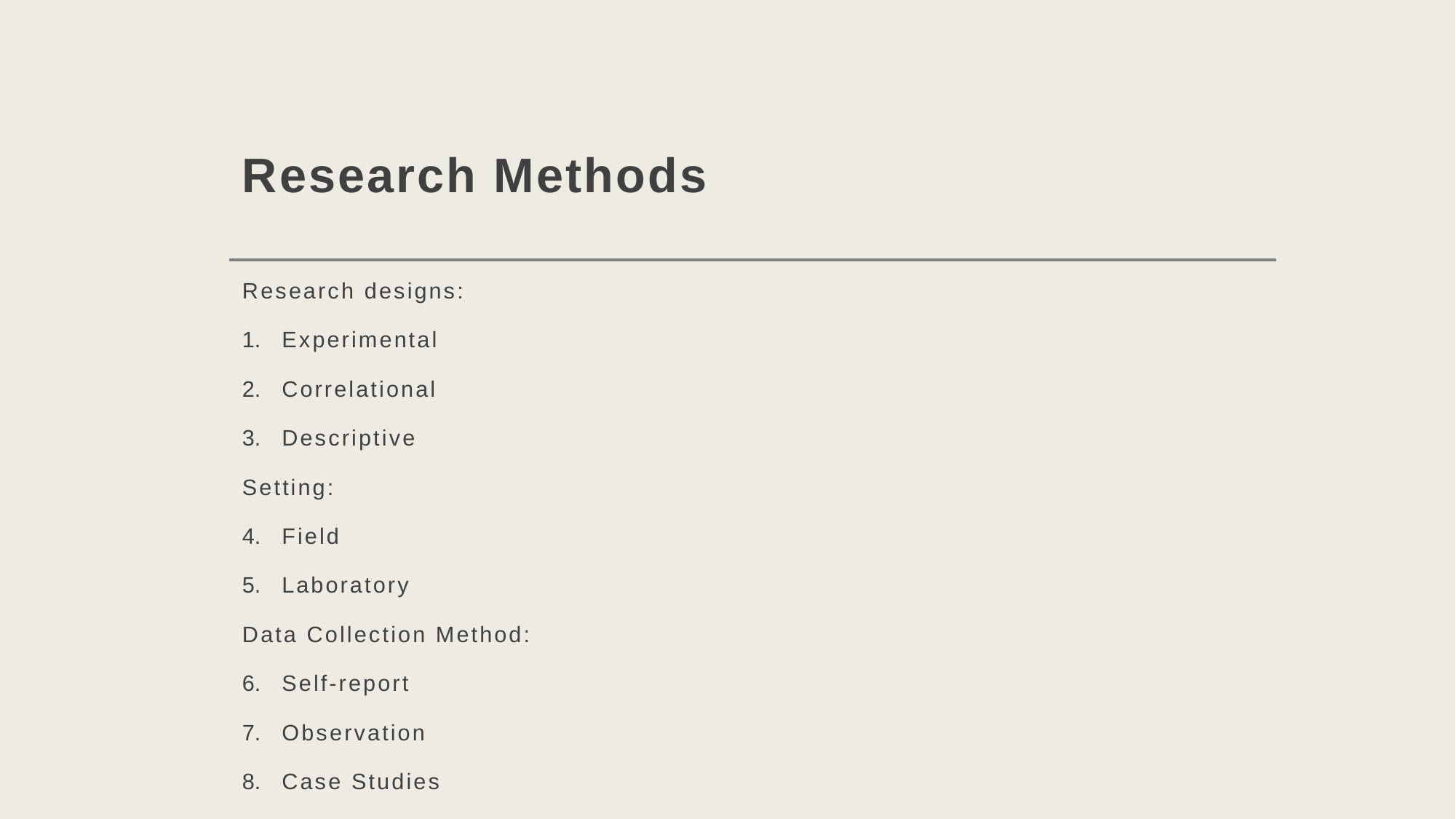

# Research Methods
Research designs:
Experimental
Correlational
Descriptive
Setting:
Field
Laboratory
Data Collection Method:
Self-report
Observation
Case Studies